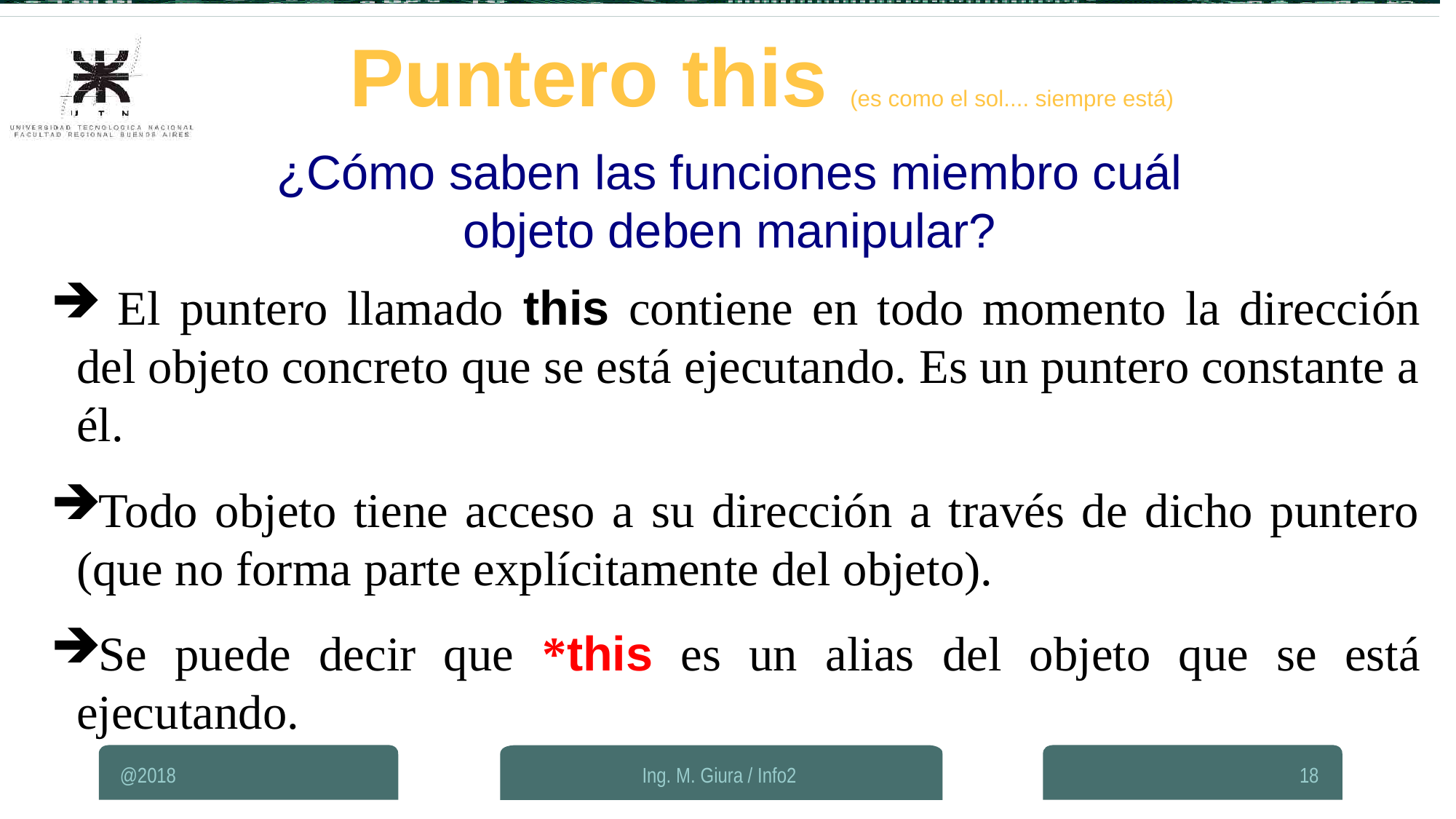

Puntero this (es como el sol.... siempre está)
¿Cómo saben las funciones miembro cuál objeto deben manipular?
 El puntero llamado this contiene en todo momento la dirección del objeto concreto que se está ejecutando. Es un puntero constante a él.
Todo objeto tiene acceso a su dirección a través de dicho puntero (que no forma parte explícitamente del objeto).
Se puede decir que *this es un alias del objeto que se está ejecutando.

@2018
Ing. M. Giura / Info2
18